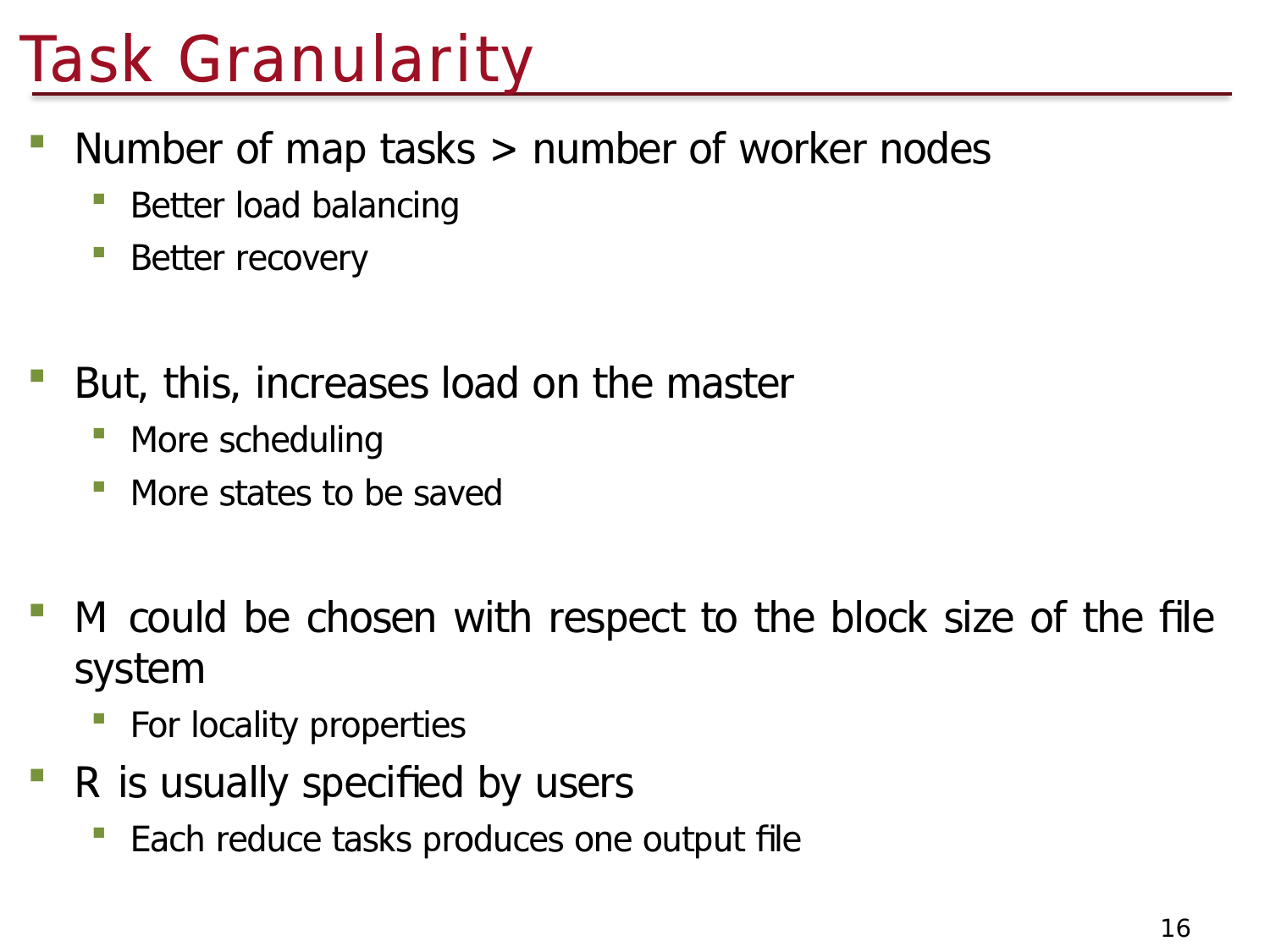

# Task Granularity
Number of map tasks > number of worker nodes
Better load balancing
Better recovery

But, this, increases load on the master
More scheduling
More states to be saved

M could be chosen with respect to the block size of the file system
For locality properties
R is usually specified by users
Each reduce tasks produces one output file

16